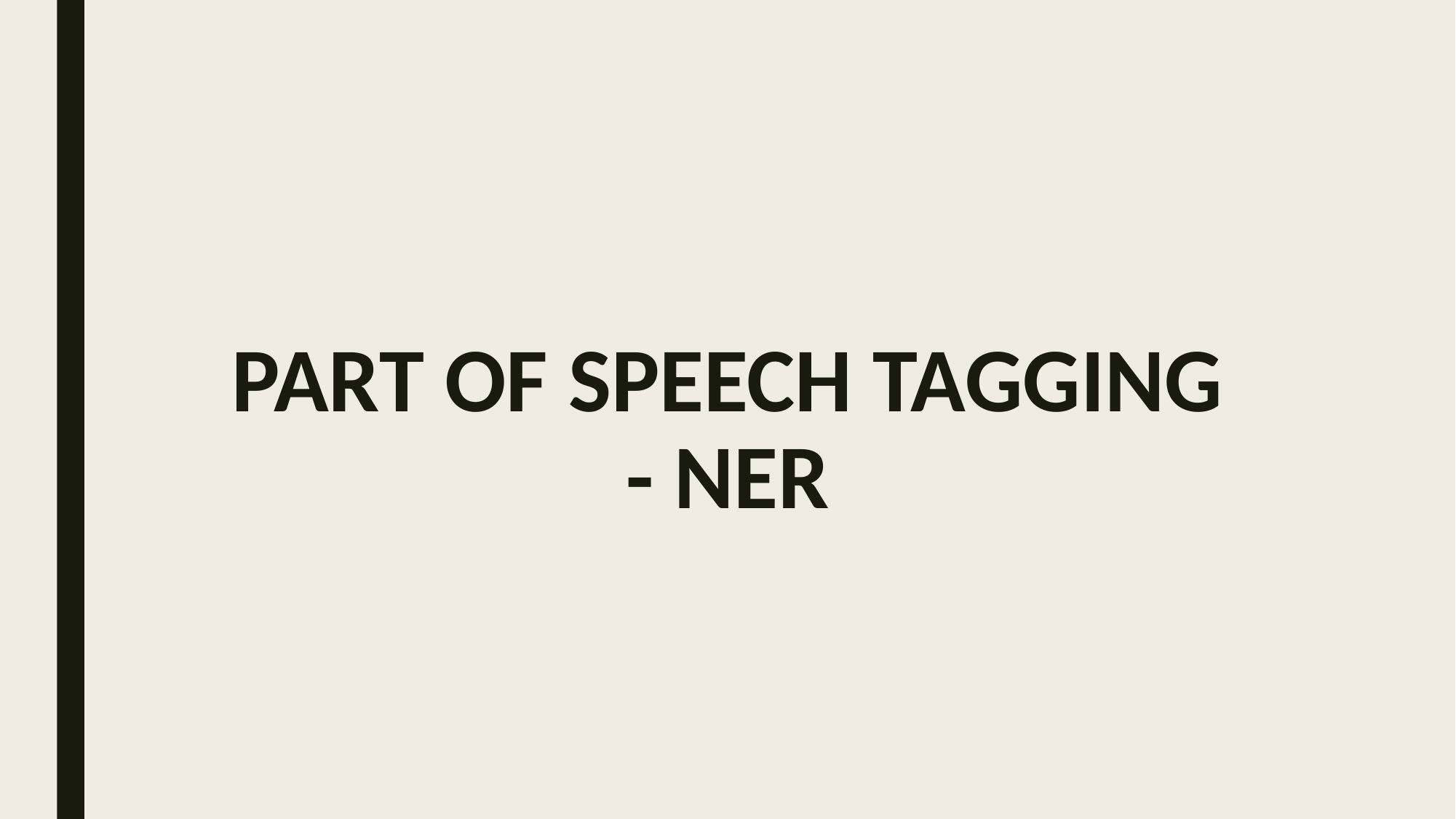

# PART OF SPEECH TAGGING - NER